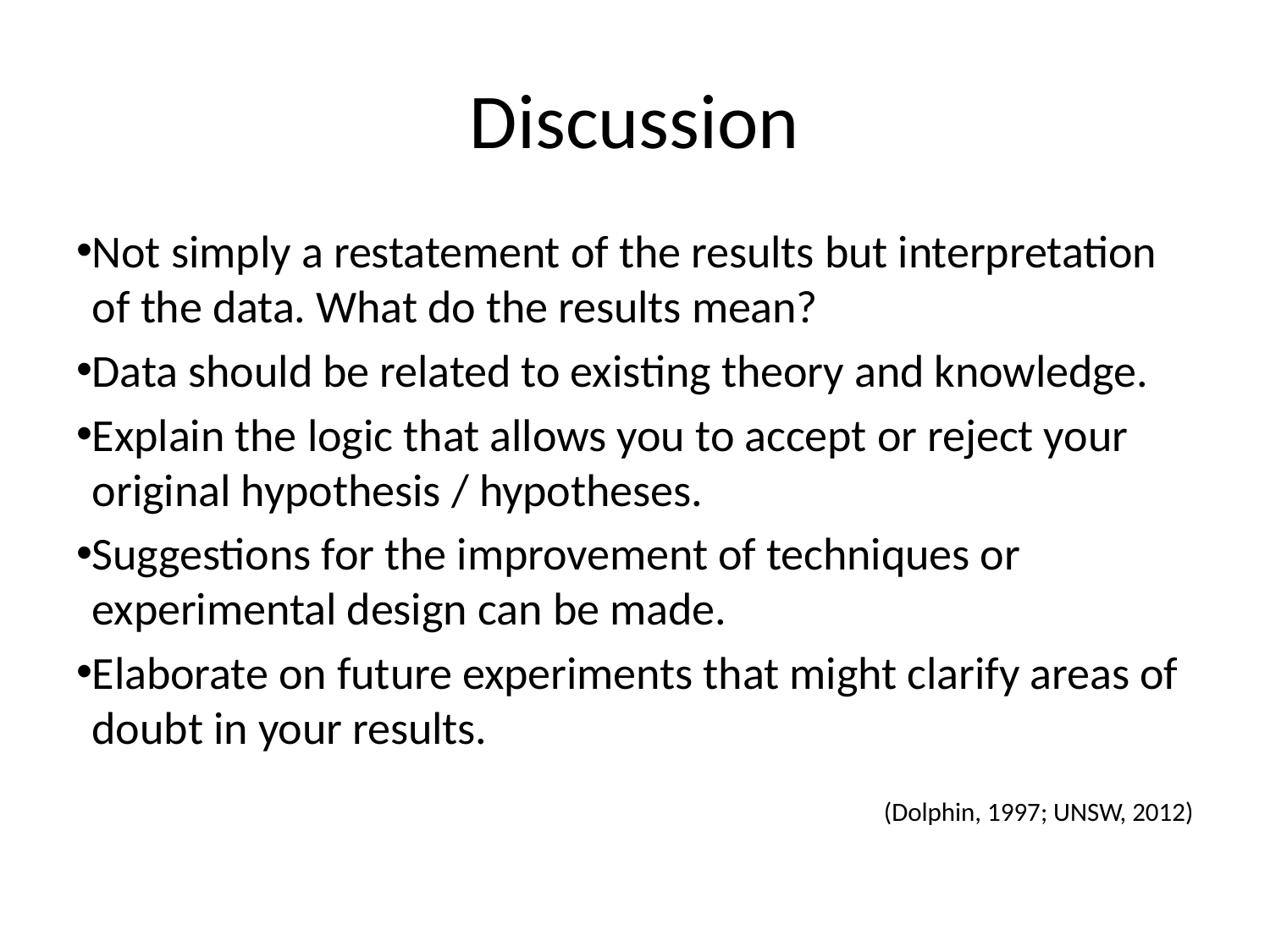

# Discussion
Not simply a restatement of the results but interpretation of the data. What do the results mean?
Data should be related to existing theory and knowledge.
Explain the logic that allows you to accept or reject your original hypothesis / hypotheses.
Suggestions for the improvement of techniques or experimental design can be made.
Elaborate on future experiments that might clarify areas of doubt in your results.

(Dolphin, 1997; UNSW, 2012)